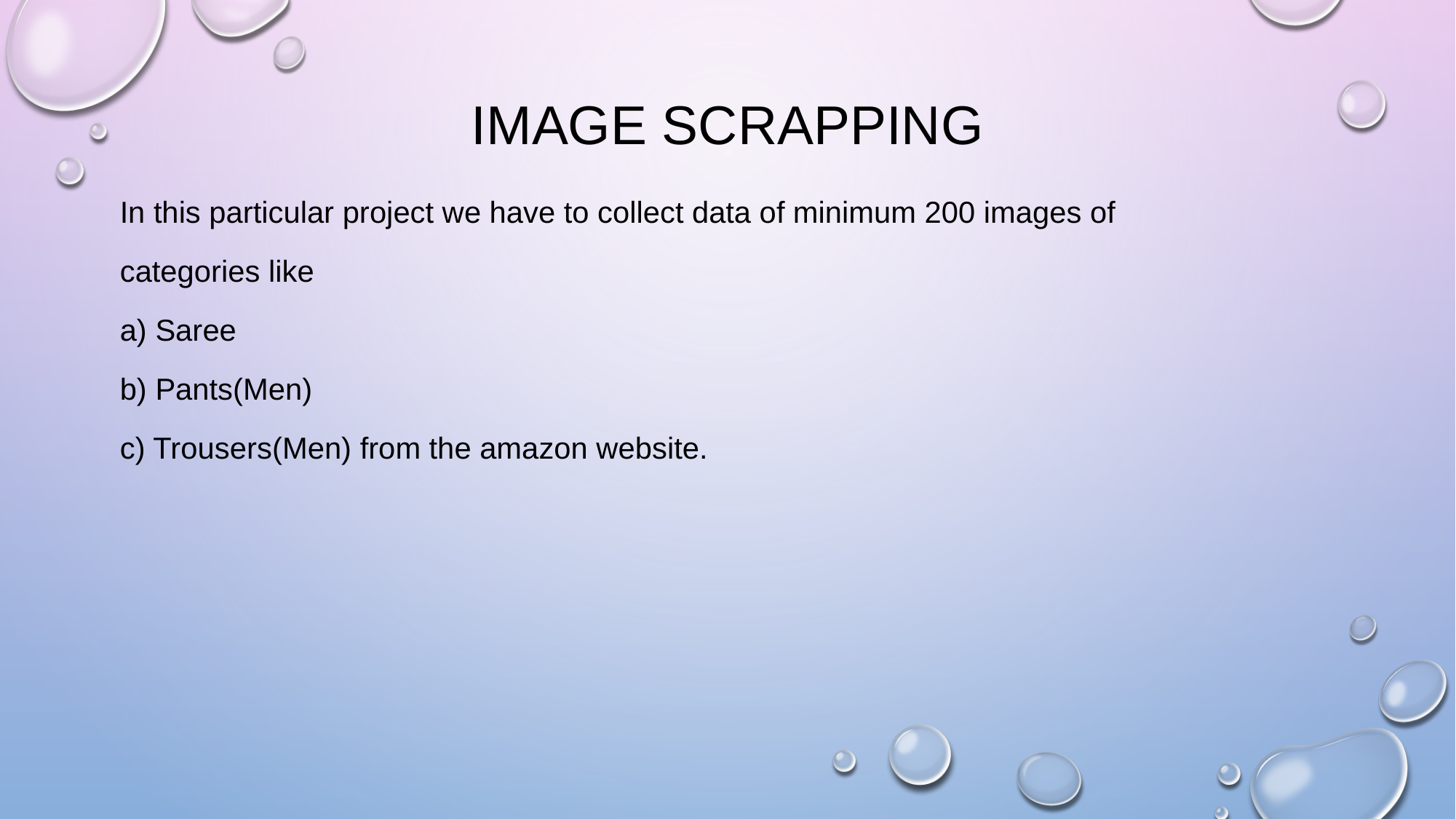

# Image scrapping
In this particular project we have to collect data of minimum 200 images of
categories like
a) Saree
b) Pants(Men)
c) Trousers(Men) from the amazon website.